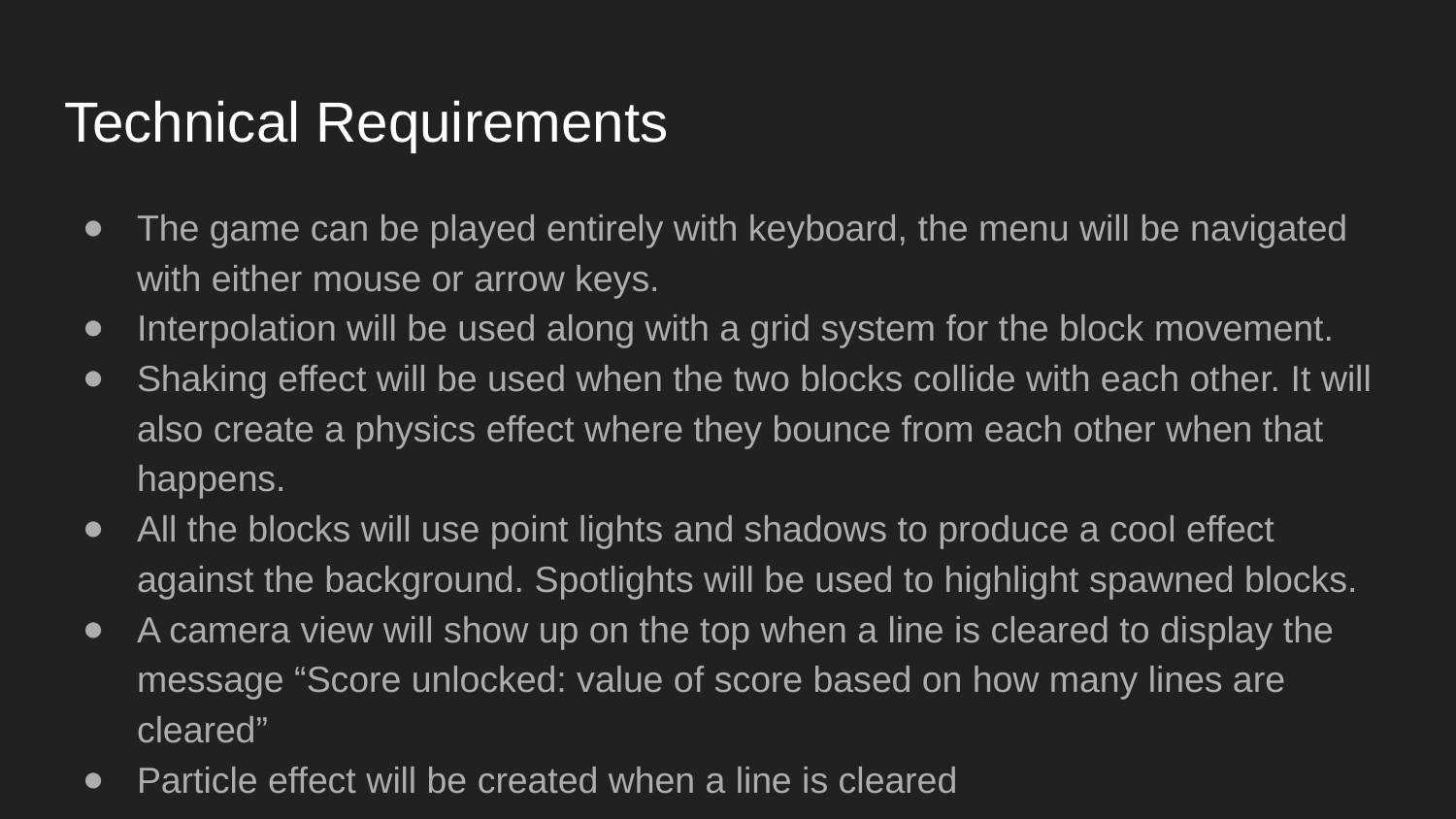

# Technical Requirements
The game can be played entirely with keyboard, the menu will be navigated with either mouse or arrow keys.
Interpolation will be used along with a grid system for the block movement.
Shaking effect will be used when the two blocks collide with each other. It will also create a physics effect where they bounce from each other when that happens.
All the blocks will use point lights and shadows to produce a cool effect against the background. Spotlights will be used to highlight spawned blocks.
A camera view will show up on the top when a line is cleared to display the message “Score unlocked: value of score based on how many lines are cleared”
Particle effect will be created when a line is cleared